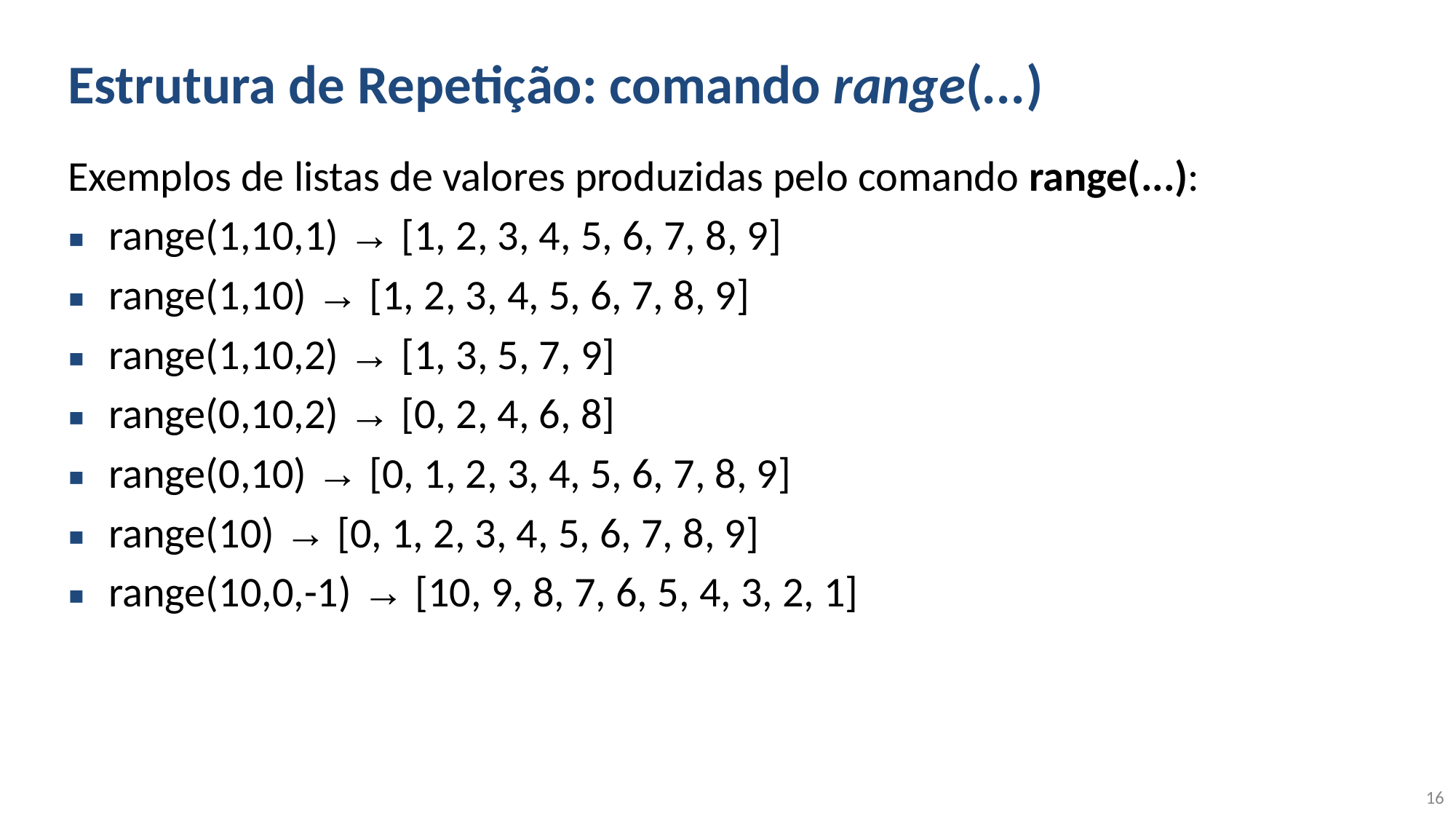

# Estrutura de Repetição: comando range(...)
Exemplos de listas de valores produzidas pelo comando range(...):
range(1,10,1) → [1, 2, 3, 4, 5, 6, 7, 8, 9]
range(1,10) → [1, 2, 3, 4, 5, 6, 7, 8, 9]
range(1,10,2) → [1, 3, 5, 7, 9]
range(0,10,2) → [0, 2, 4, 6, 8]
range(0,10) → [0, 1, 2, 3, 4, 5, 6, 7, 8, 9]
range(10) → [0, 1, 2, 3, 4, 5, 6, 7, 8, 9]
range(10,0,-1) → [10, 9, 8, 7, 6, 5, 4, 3, 2, 1]
16